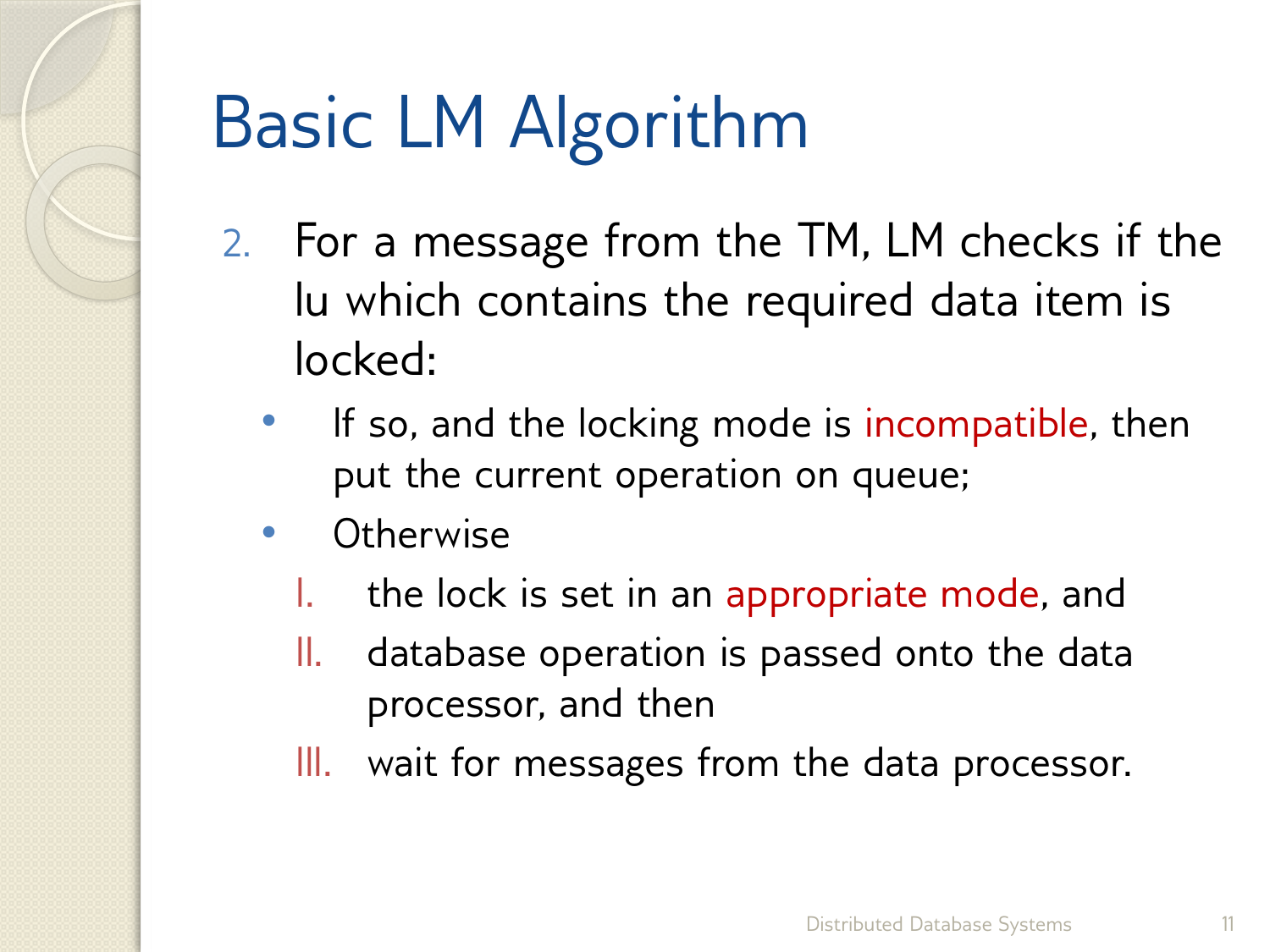

# Basic LM Algorithm
For a message from the TM, LM checks if the lu which contains the required data item is locked:
If so, and the locking mode is incompatible, then
put the current operation on queue;
Otherwise
the lock is set in an appropriate mode, and
database operation is passed onto the data processor, and then
wait for messages from the data processor.
Distributed Database Systems
11